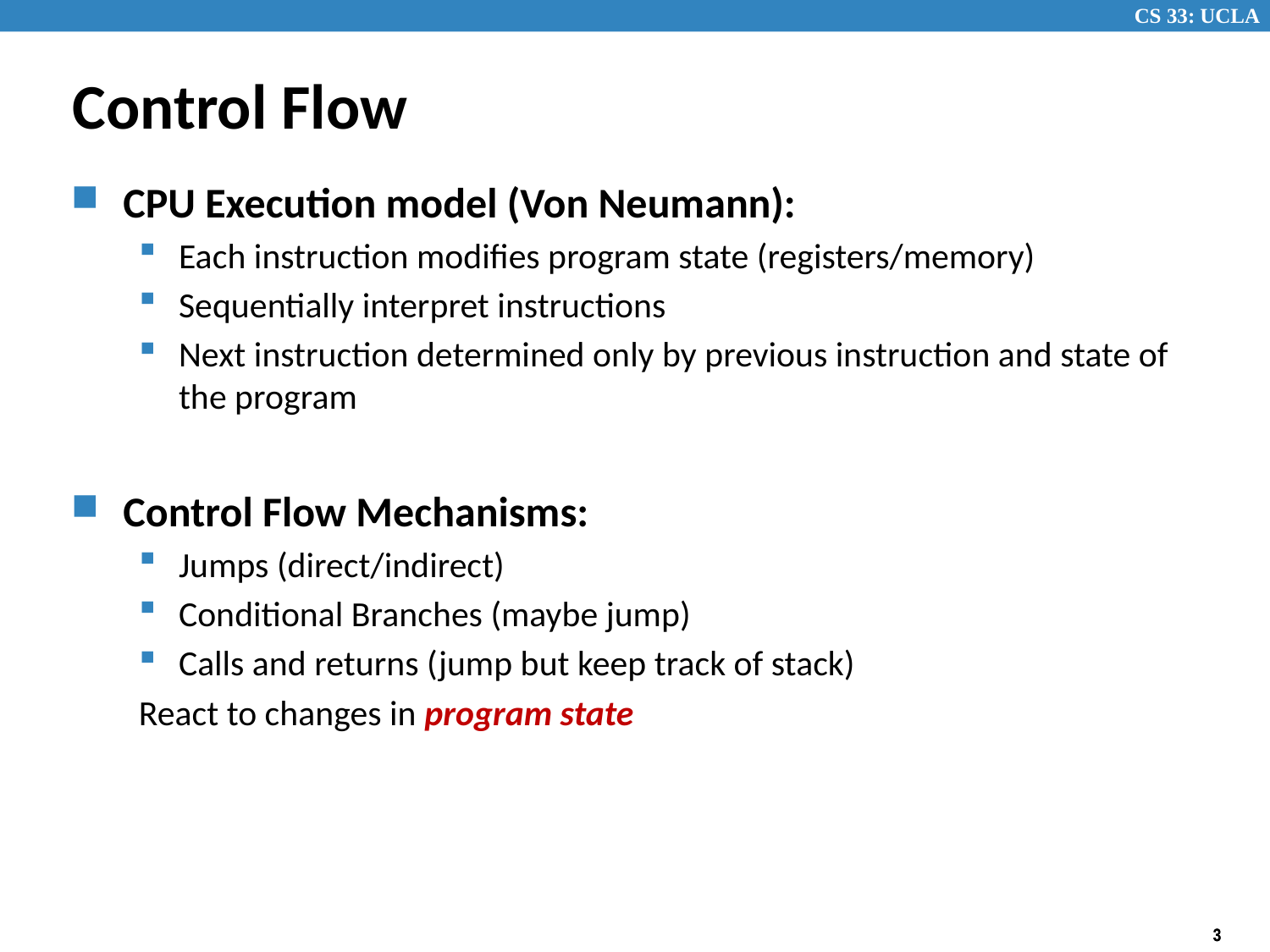

# Control Flow
CPU Execution model (Von Neumann):
Each instruction modifies program state (registers/memory)
Sequentially interpret instructions
Next instruction determined only by previous instruction and state of the program

Control Flow Mechanisms:
Jumps (direct/indirect)
Conditional Branches (maybe jump)
Calls and returns (jump but keep track of stack)
React to changes in program state